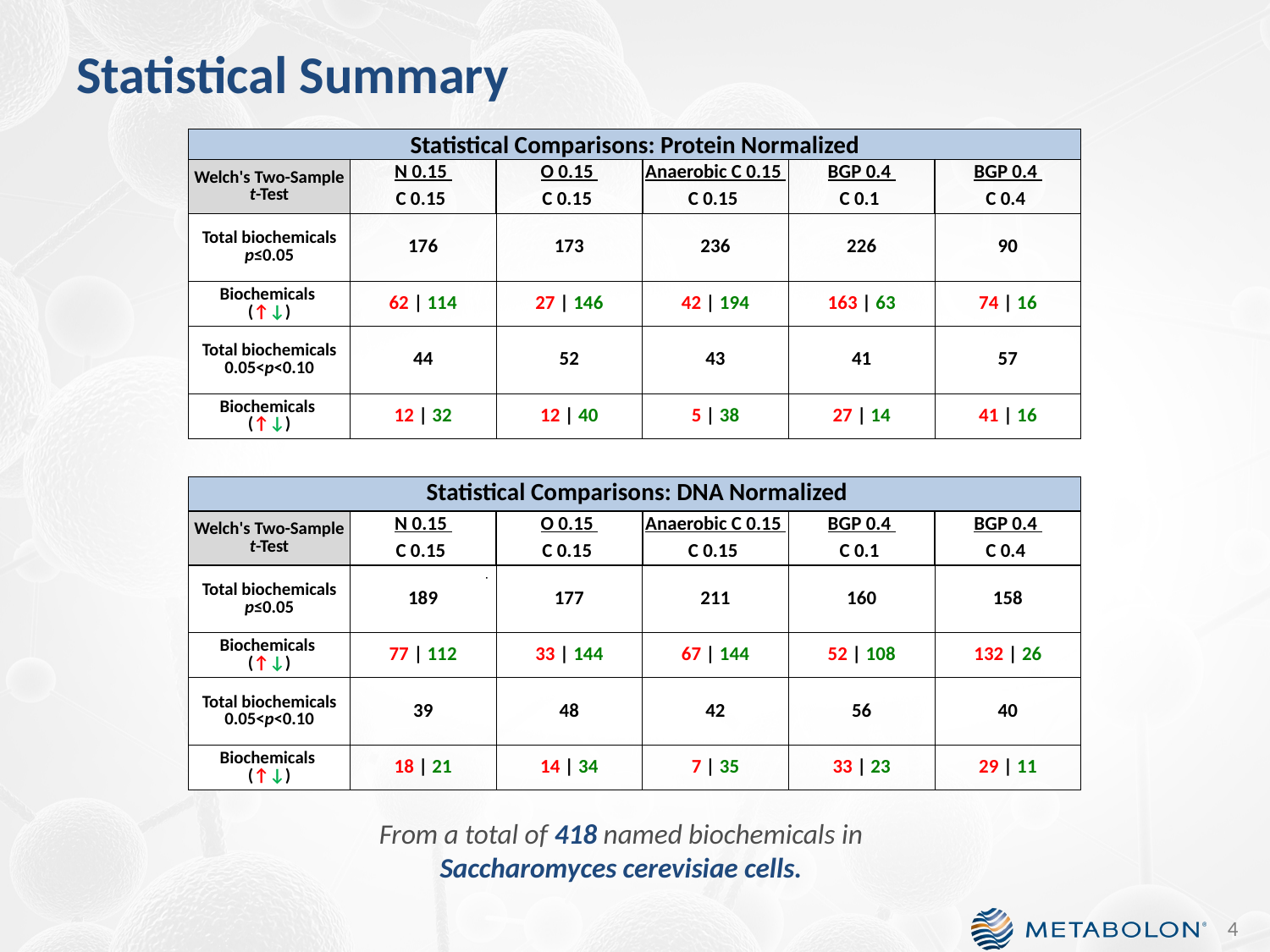

# Statistical Summary
| Statistical Comparisons: Protein Normalized |  |  |  |  |  |
| --- | --- | --- | --- | --- | --- |
| Welch's Two-Sample t-Test | N 0.15 | O 0.15 | Anaerobic C 0.15 | BGP 0.4 | BGP 0.4 |
|  | C 0.15 | C 0.15 | C 0.15 | C 0.1 | C 0.4 |
| Total biochemicals p≤0.05 | 176 | 173 | 236 | 226 | 90 |
| Biochemicals (↑↓) | 62 | 114 | 27 | 146 | 42 | 194 | 163 | 63 | 74 | 16 |
| Total biochemicals 0.05<p<0.10 | 44 | 52 | 43 | 41 | 57 |
| Biochemicals (↑↓) | 12 | 32 | 12 | 40 | 5 | 38 | 27 | 14 | 41 | 16 |
| Statistical Comparisons: DNA Normalized |  |  |  |  |  |
| --- | --- | --- | --- | --- | --- |
| Welch's Two-Sample t-Test | N 0.15 | O 0.15 | Anaerobic C 0.15 | BGP 0.4 | BGP 0.4 |
|  | C 0.15 | C 0.15 | C 0.15 | C 0.1 | C 0.4 |
| Total biochemicals p≤0.05 | 189 | 177 | 211 | 160 | 158 |
| Biochemicals (↑↓) | 77 | 112 | 33 | 144 | 67 | 144 | 52 | 108 | 132 | 26 |
| Total biochemicals 0.05<p<0.10 | 39 | 48 | 42 | 56 | 40 |
| Biochemicals (↑↓) | 18 | 21 | 14 | 34 | 7 | 35 | 33 | 23 | 29 | 11 |

From a total of 418 named biochemicals in Saccharomyces cerevisiae cells.